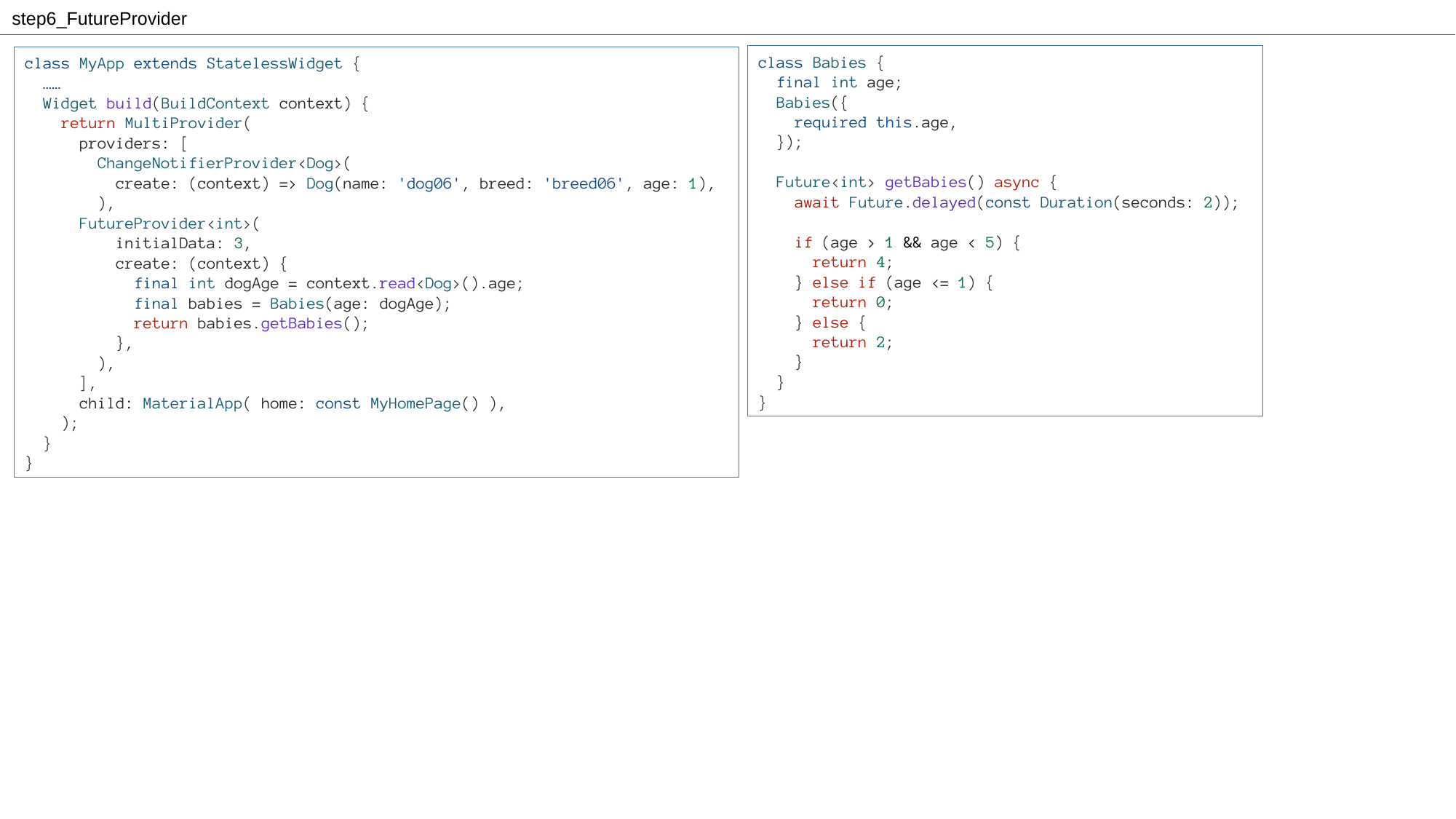

step6_FutureProvider
class Babies {
  final int age;
  Babies({
    required this.age,
  });
  Future<int> getBabies() async {
    await Future.delayed(const Duration(seconds: 2));
    if (age > 1 && age < 5) {
      return 4;
    } else if (age <= 1) {
      return 0;
    } else {
      return 2;
    }
  }
}
class MyApp extends StatelessWidget {
  ……
  Widget build(BuildContext context) {
    return MultiProvider(
      providers: [
        ChangeNotifierProvider<Dog>(
          create: (context) => Dog(name: 'dog06', breed: 'breed06', age: 1),
        ),
      FutureProvider<int>(
          initialData: 3,
          create: (context) {
            final int dogAge = context.read<Dog>().age;
            final babies = Babies(age: dogAge);
            return babies.getBabies();
          },
        ),
      ],
      child: MaterialApp( home: const MyHomePage() ),
    );
  }
}